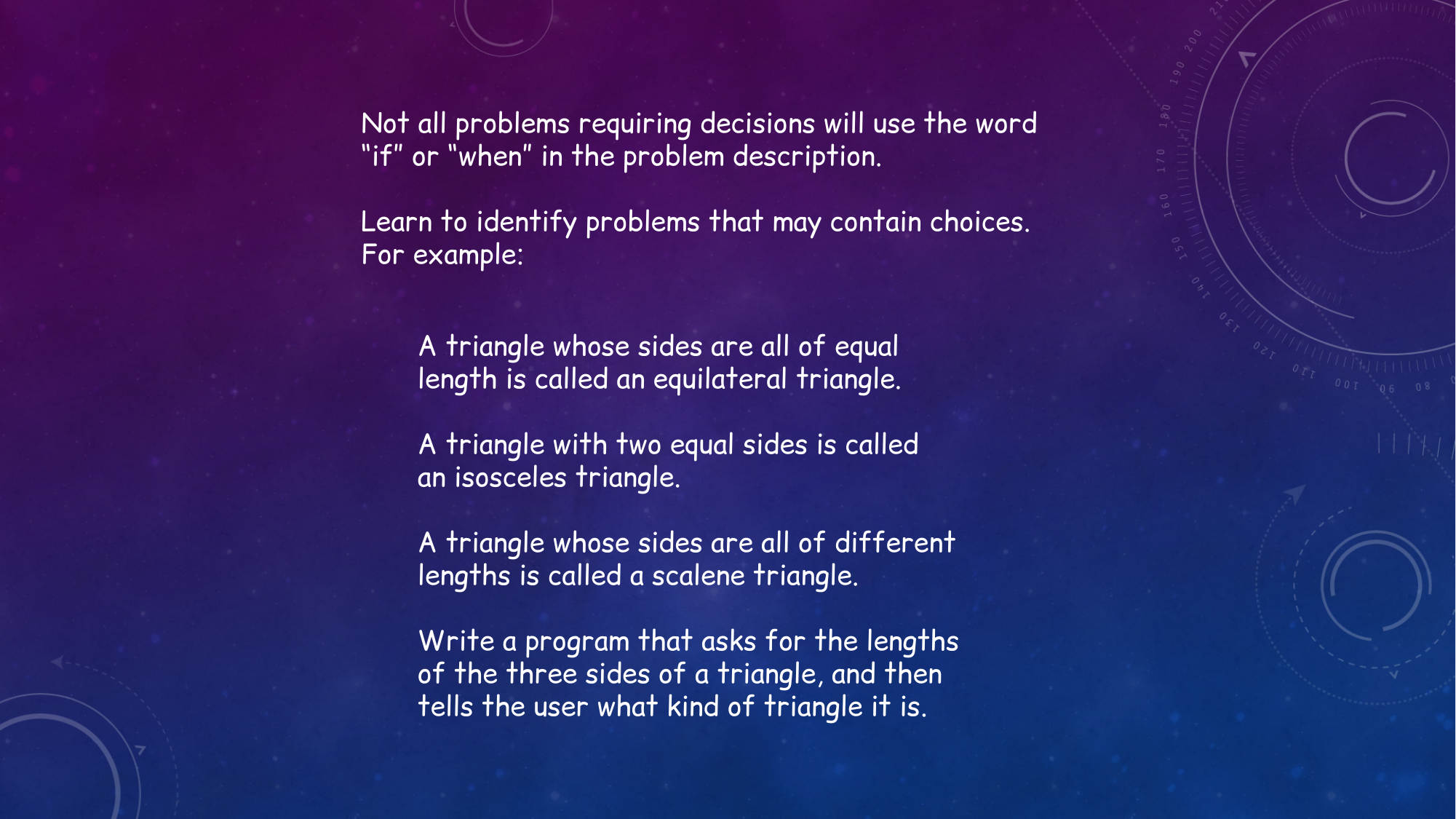

Not all problems requiring decisions will use the word
“if” or “when” in the problem description.

Learn to identify problems that may contain choices.
For example:
A triangle whose sides are all of equal
length is called an equilateral triangle.

A triangle with two equal sides is called
an isosceles triangle.

A triangle whose sides are all of different
lengths is called a scalene triangle.

Write a program that asks for the lengths
of the three sides of a triangle, and then
tells the user what kind of triangle it is.